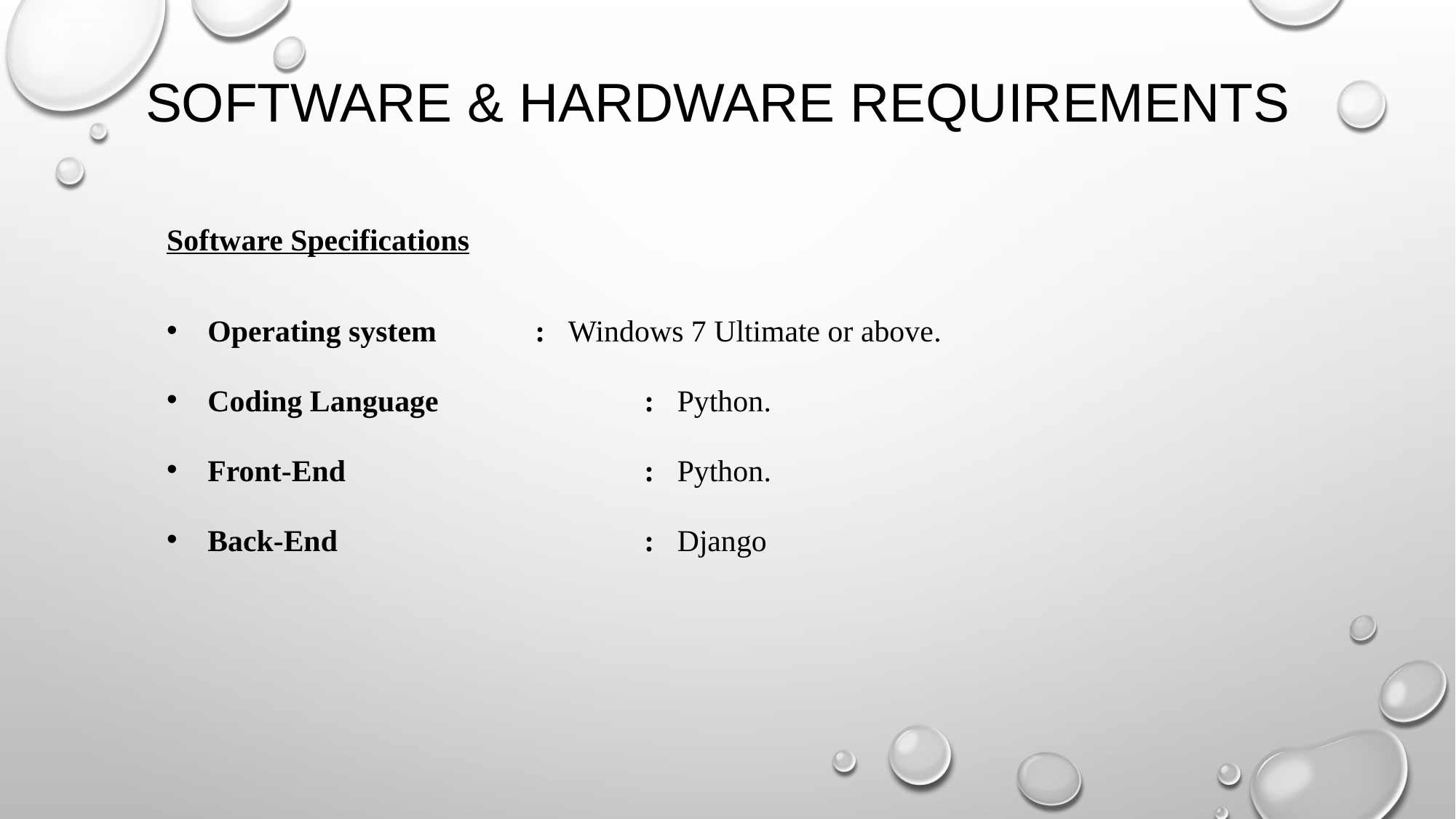

# Software & hardware Requirements
Software Specifications

Operating system 	:   Windows 7 Ultimate or above.
Coding Language		:   Python.
Front-End			:   Python.
Back-End			:   Django